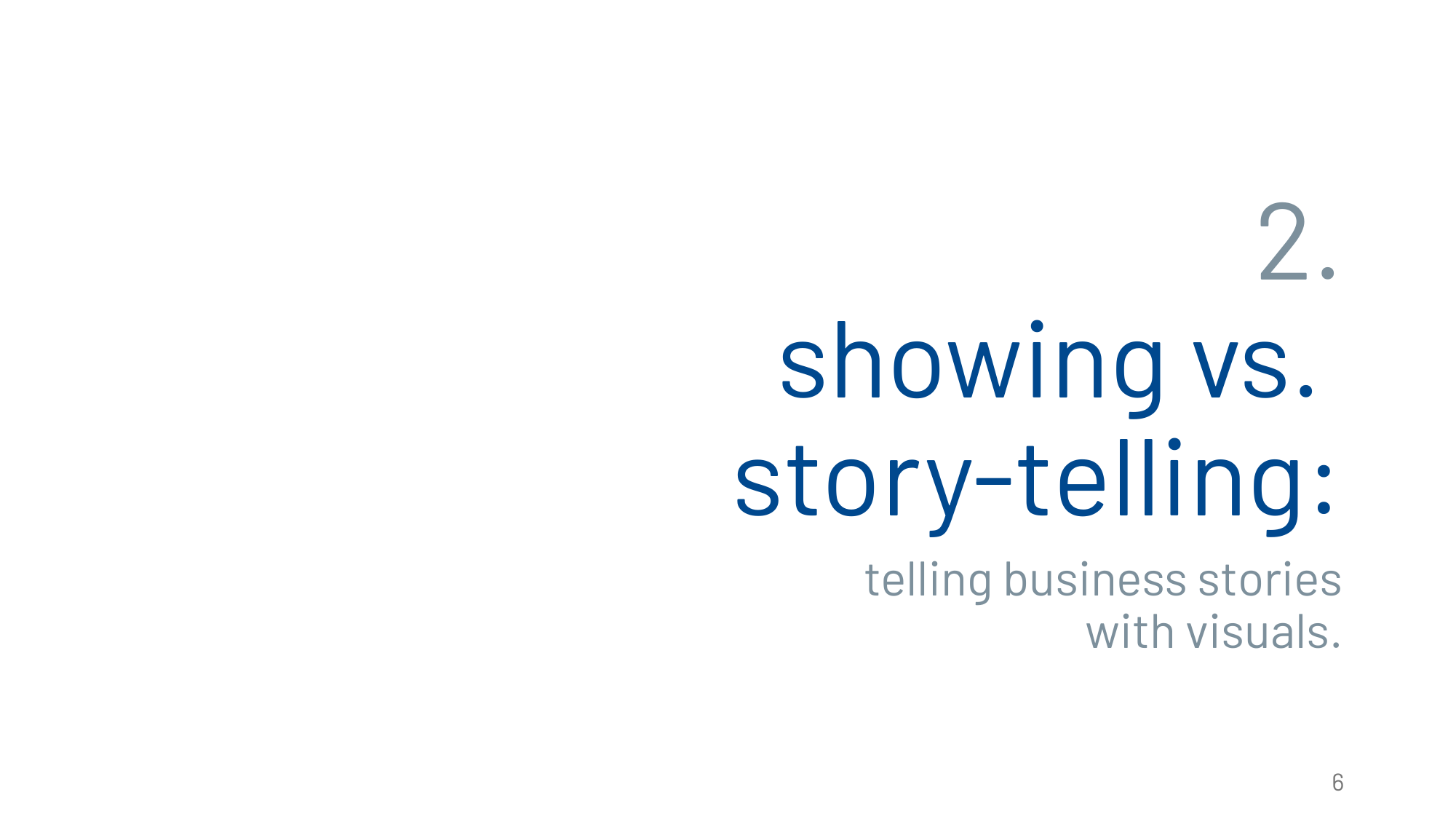

# 2. showing vs. story-telling:
telling business stories with visuals.
6